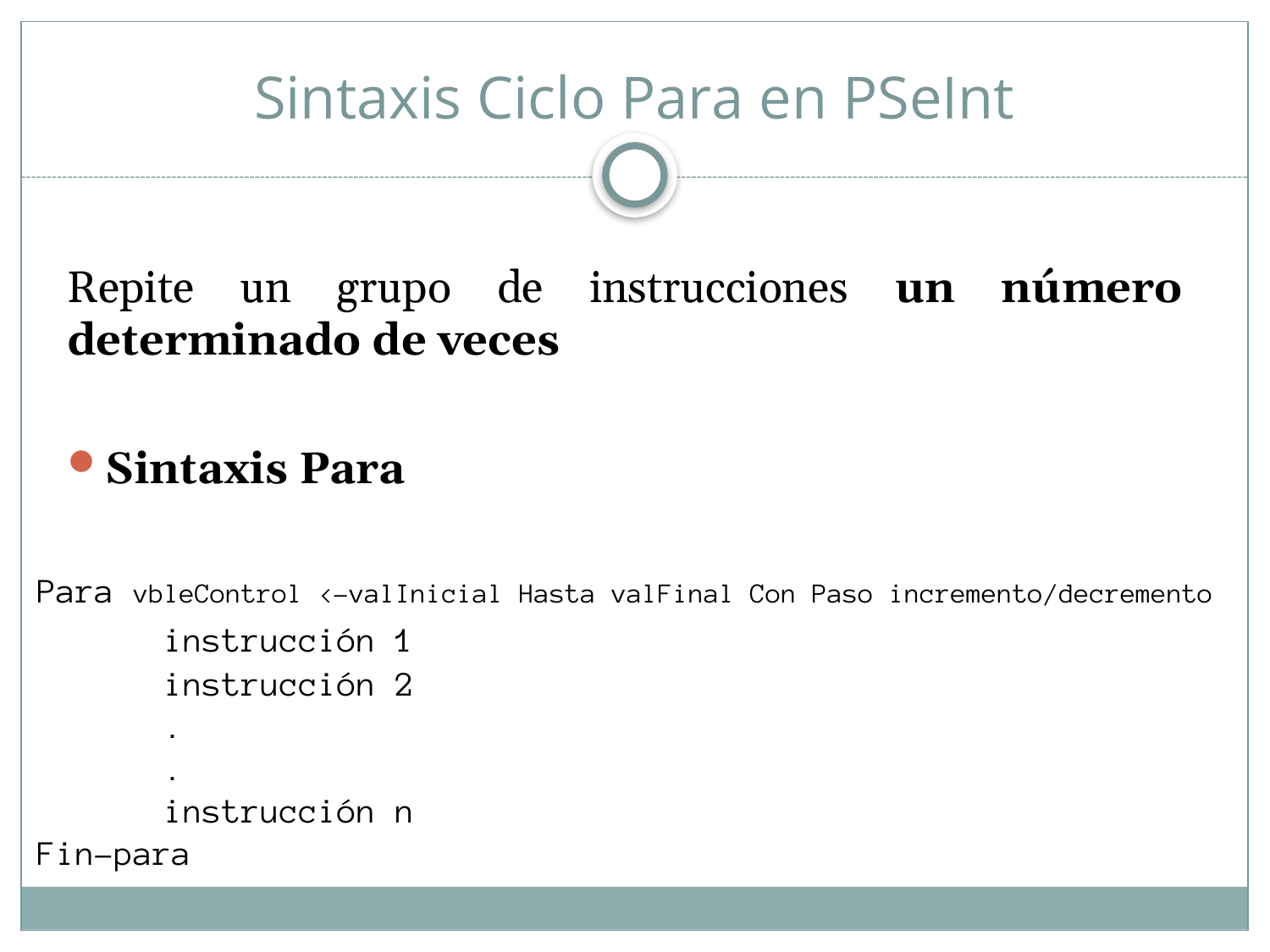

# Sintaxis Ciclo Para en PSeInt

Repite un grupo de instrucciones un número determinado de veces
Sintaxis Para

Para vbleControl <-valInicial Hasta valFinal Con Paso incremento/decremento
	instrucción 1
	instrucción 2
	.
	.
	instrucción n
Fin-para